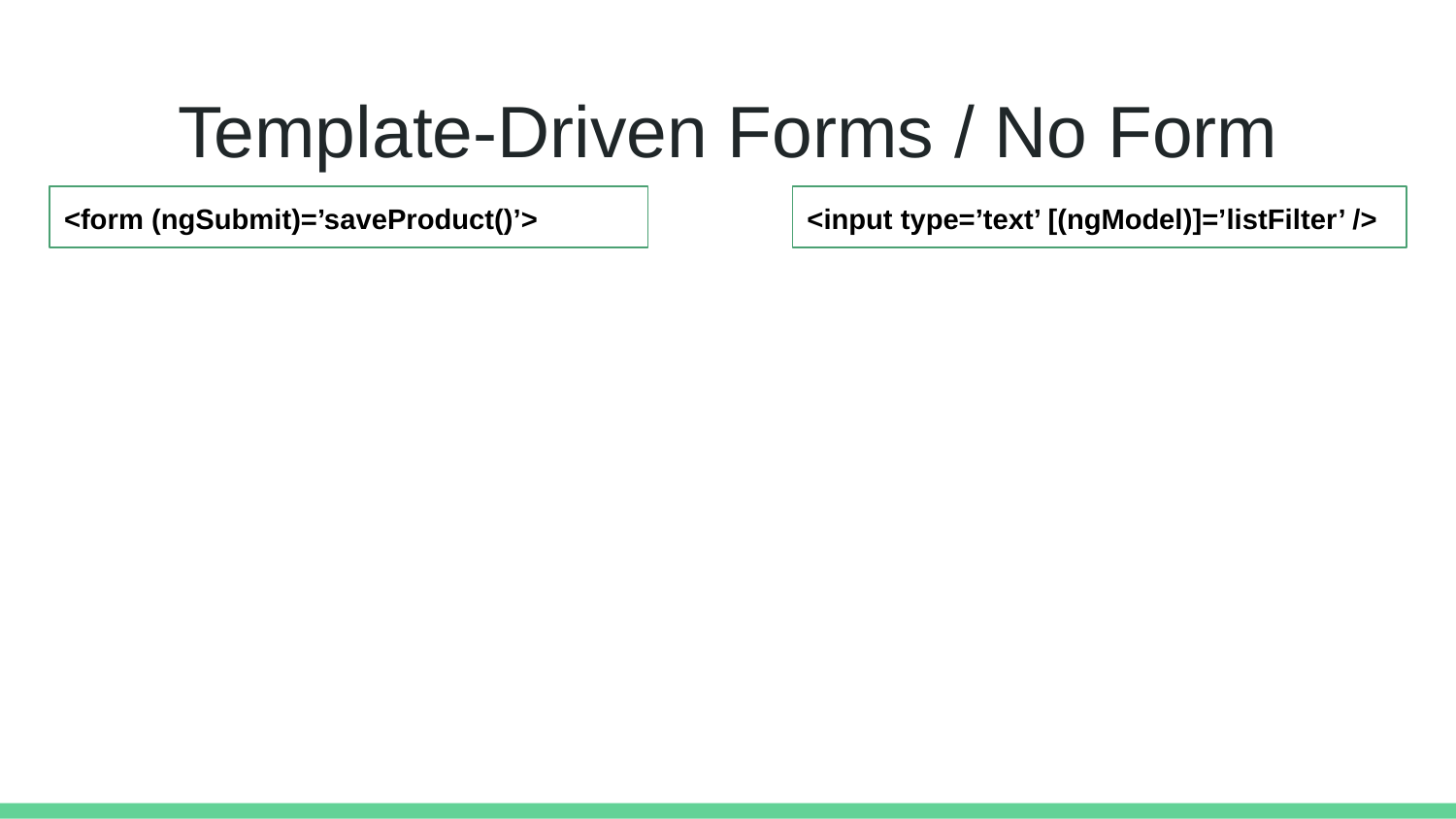

# Template-Driven Forms / No Form
<form (ngSubmit)=’saveProduct()’>
<input type=’text’ [(ngModel)]=’listFilter’ />